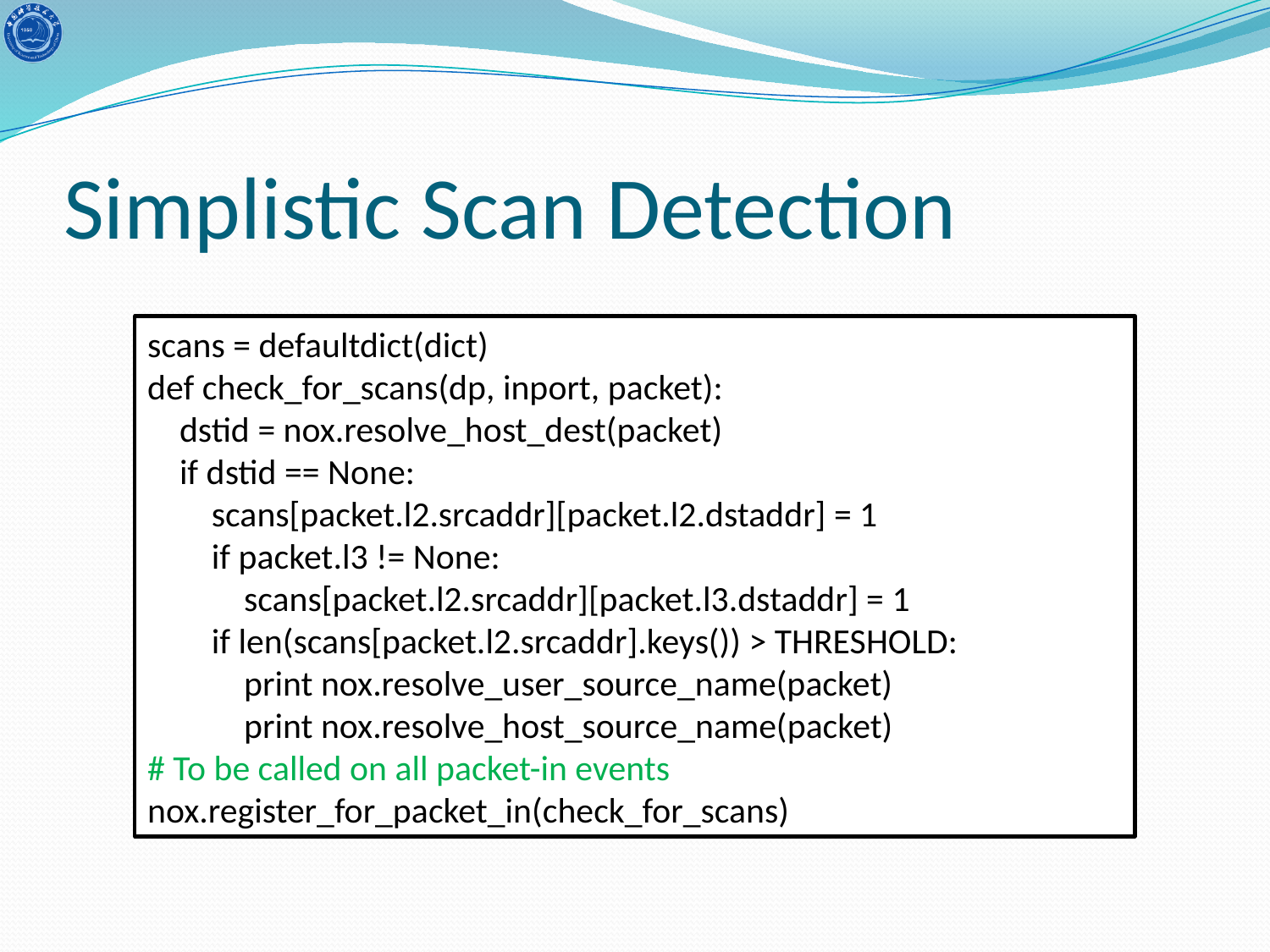

# Simplistic Scan Detection

scans = defaultdict(dict)
def check_for_scans(dp, inport, packet):
    dstid = nox.resolve_host_dest(packet)
    if dstid == None:
        scans[packet.l2.srcaddr][packet.l2.dstaddr] = 1
        if packet.l3 != None:
            scans[packet.l2.srcaddr][packet.l3.dstaddr] = 1
        if len(scans[packet.l2.srcaddr].keys()) > THRESHOLD:
            print nox.resolve_user_source_name(packet)
            print nox.resolve_host_source_name(packet)
# To be called on all packet-in events
nox.register_for_packet_in(check_for_scans)